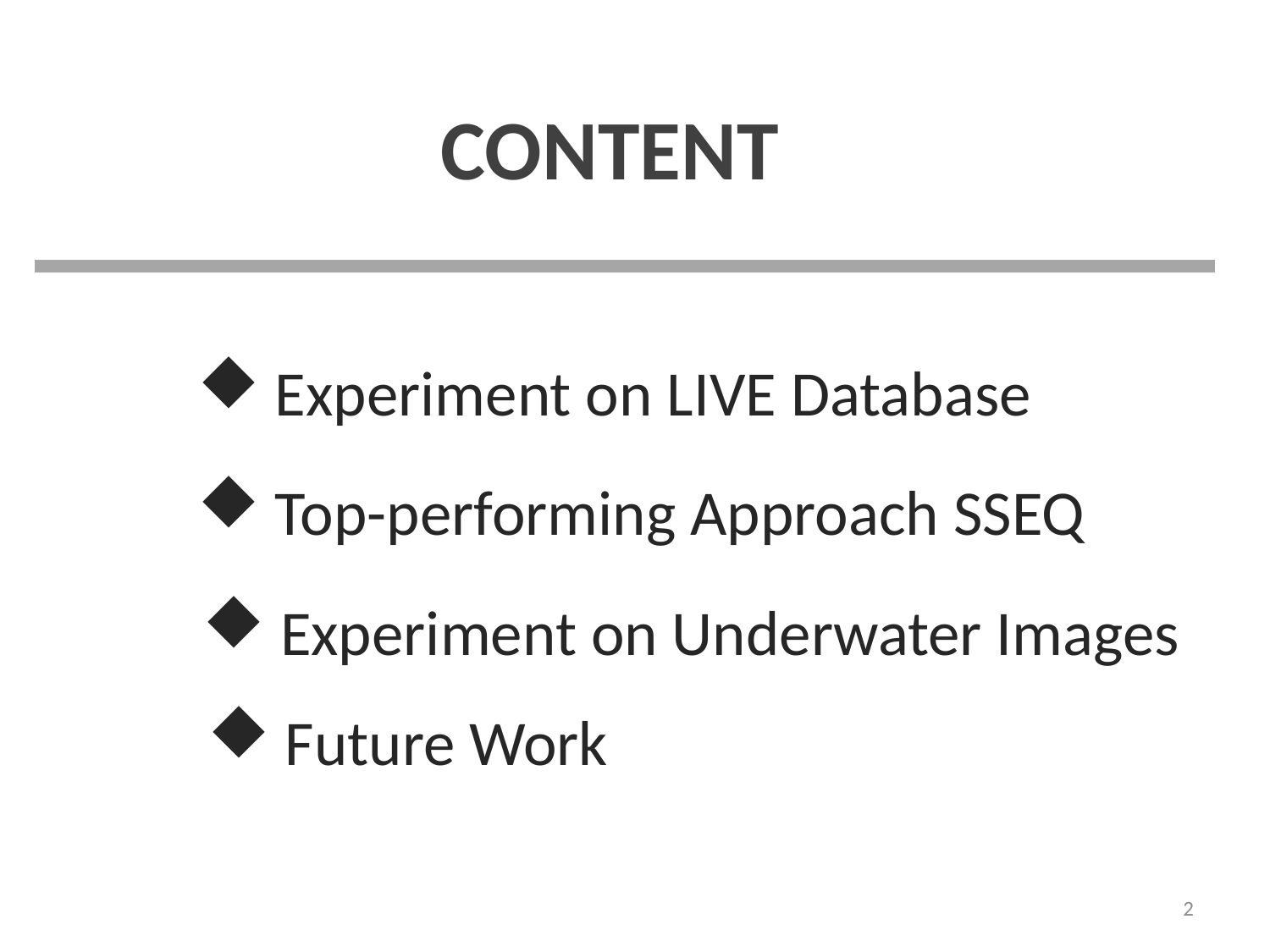

CONTENT
 Experiment on LIVE Database

 Top-performing Approach SSEQ
 Experiment on Underwater Images
 Future Work
2